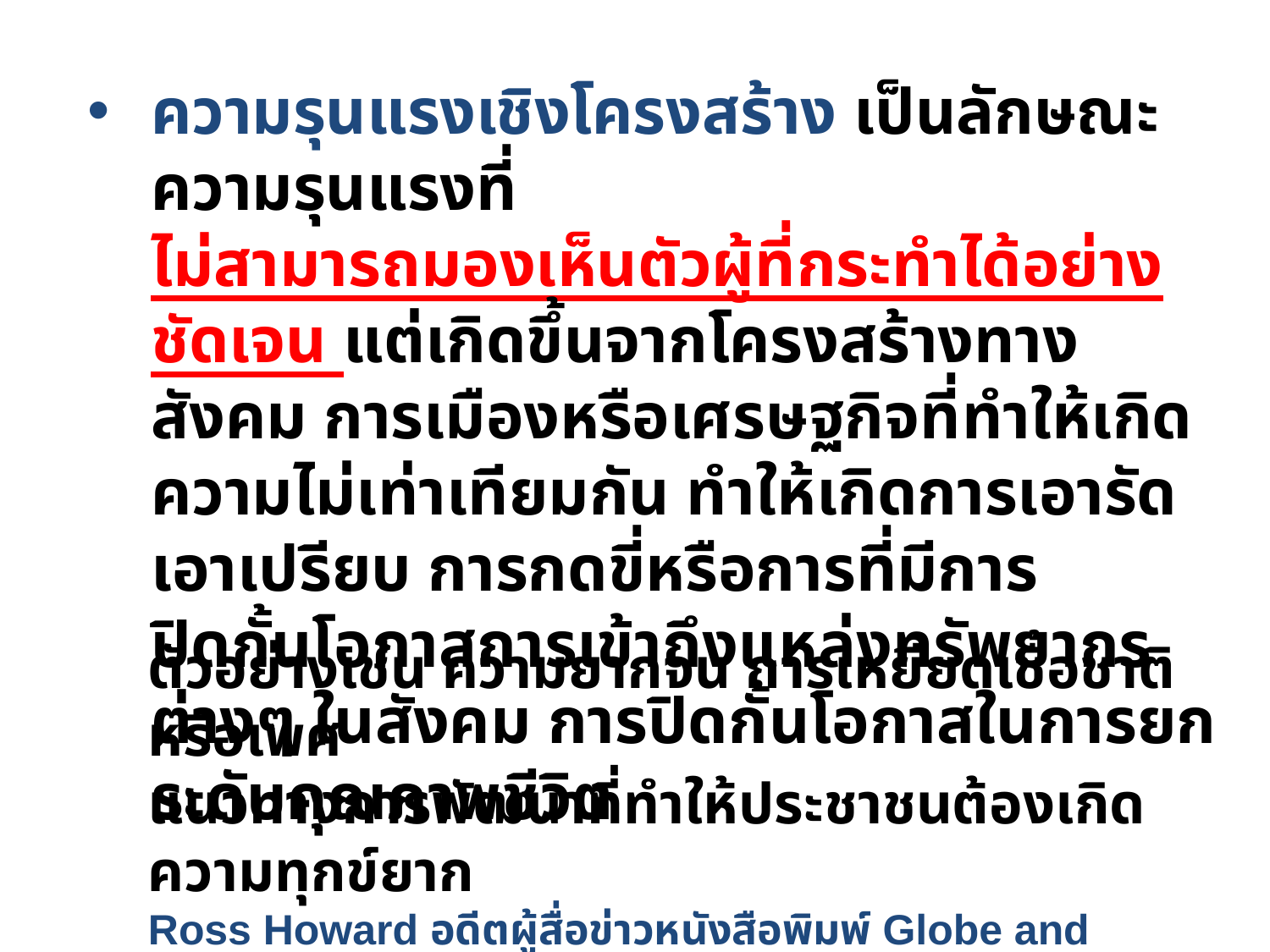

ความรุนแรงเชิงโครงสร้าง เป็นลักษณะความรุนแรงที่
ไม่สามารถมองเห็นตัวผู้ที่กระทำได้อย่างชัดเจน แต่เกิดขึ้นจากโครงสร้างทางสังคม การเมืองหรือเศรษฐกิจที่ทำให้เกิดความไม่เท่าเทียมกัน ทำให้เกิดการเอารัดเอาเปรียบ การกดขี่หรือการที่มีการ
ปิดกั้นโอกาสการเข้าถึงแหล่งทรัพยากรต่างๆ ในสังคม การปิดกั้นโอกาสในการยกระดับคุณภาพชีวิต
ตัวอย่างเช่น ความยากจน การเหยียดเชื้อชาติหรือเพศ
แนวทางการพัฒนาที่ทำให้ประชาชนต้องเกิดความทุกข์ยาก
Ross Howard อดีตผู้สื่อข่าวหนังสือพิมพ์ Globe and Mail ประเทศแคนนาดาตั้งข้อสังเกตว่า ความยากจน (poverty) เป็นสาเหตุใหญ่ที่ก่อให้เกิดความขัดแย้งที่นำไปสู่ความรุนแรงระดับโลก (วลักษณ์กมล จ่างกมล 2551,7)